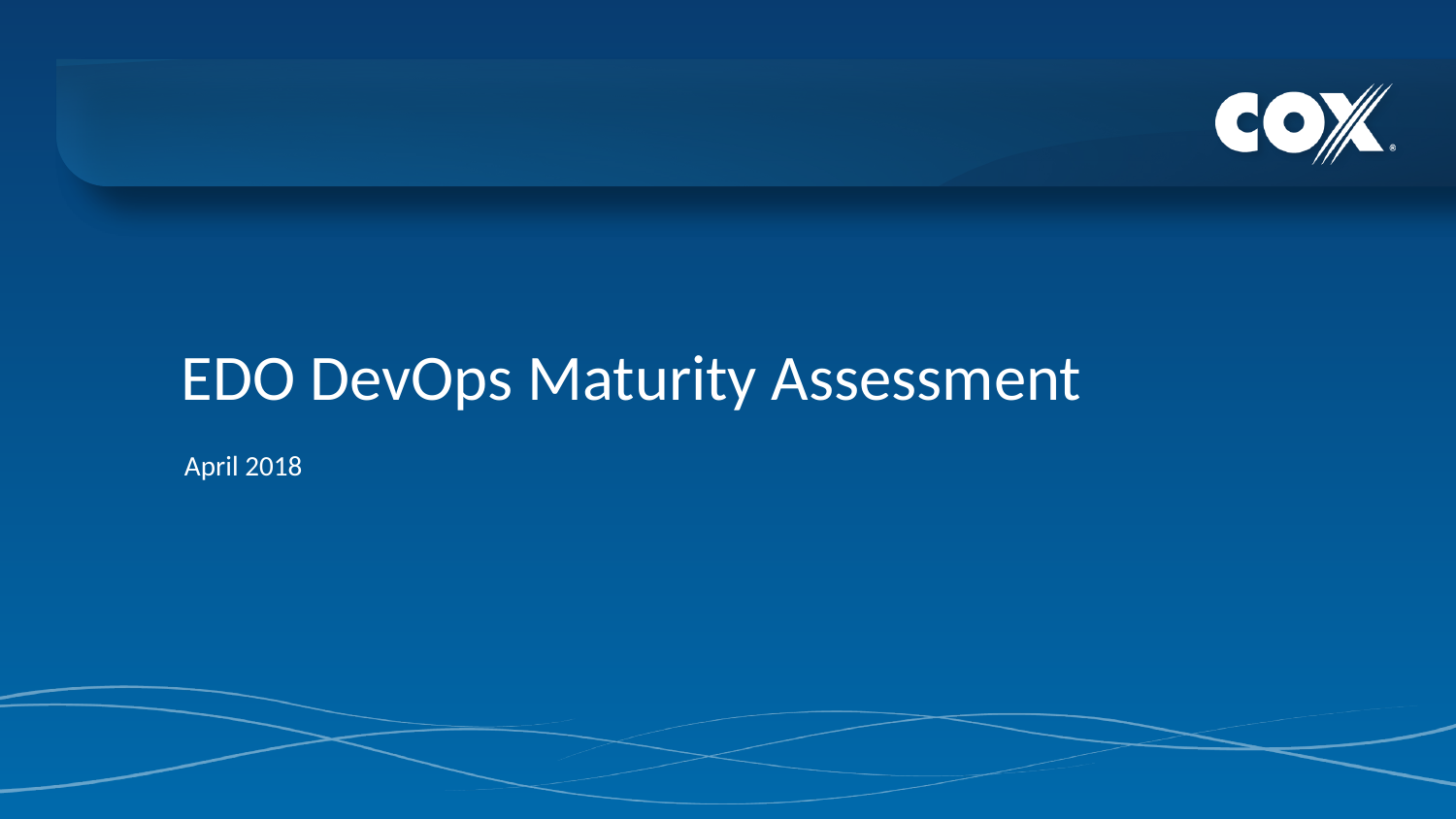

# EDO DevOps Maturity Assessment
April 2018